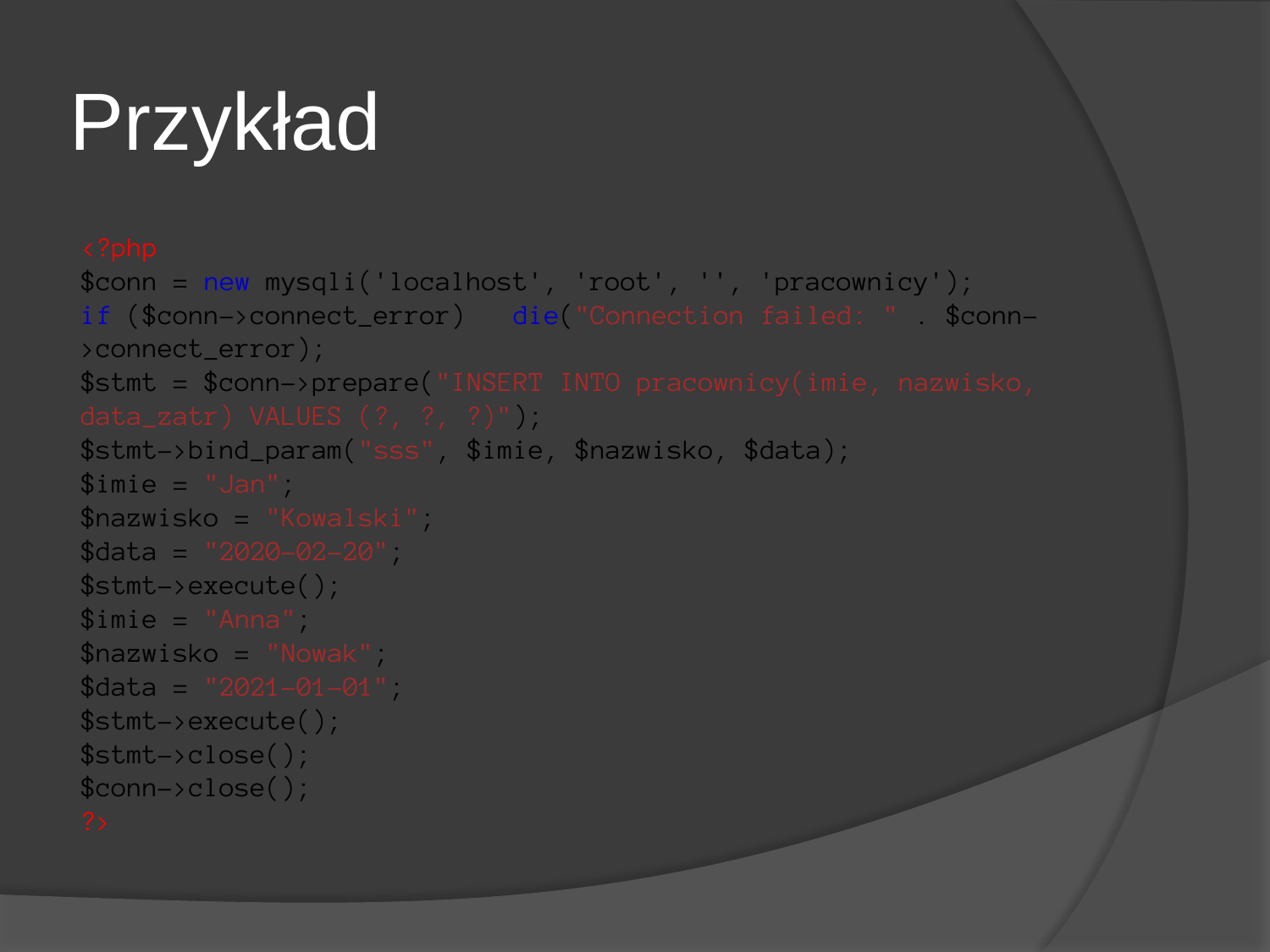

# Przykład
<?php
$conn = new mysqli('localhost', 'root', '', 'pracownicy');
if ($conn->connect_error)   die("Connection failed: " . $conn->connect_error);
$stmt = $conn->prepare("INSERT INTO pracownicy(imie, nazwisko, data_zatr) VALUES (?, ?, ?)");
$stmt->bind_param("sss", $imie, $nazwisko, $data);
$imie = "Jan";
$nazwisko = "Kowalski";
$data = "2020-02-20";
$stmt->execute();
$imie = "Anna";
$nazwisko = "Nowak";
$data = "2021-01-01";
$stmt->execute();
$stmt->close();
$conn->close();
?>